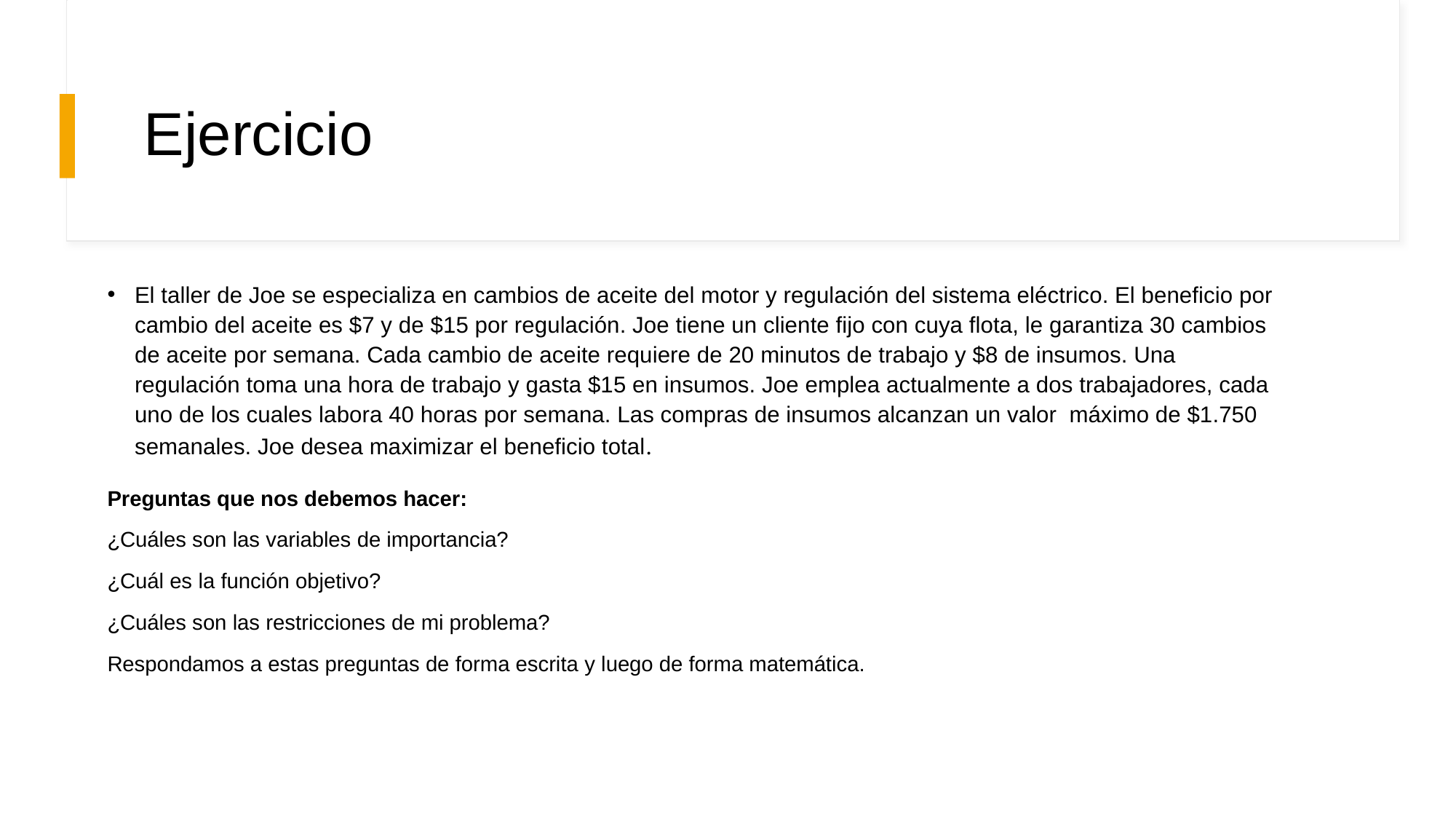

# Ejercicio
El taller de Joe se especializa en cambios de aceite del motor y regulación del sistema eléctrico. El beneficio por cambio del aceite es $7 y de $15 por regulación. Joe tiene un cliente fijo con cuya flota, le garantiza 30 cambios de aceite por semana. Cada cambio de aceite requiere de 20 minutos de trabajo y $8 de insumos. Una regulación toma una hora de trabajo y gasta $15 en insumos. Joe emplea actualmente a dos trabajadores, cada uno de los cuales labora 40 horas por semana. Las compras de insumos alcanzan un valor  máximo de $1.750 semanales. Joe desea maximizar el beneficio total.
Preguntas que nos debemos hacer:
¿Cuáles son las variables de importancia?
¿Cuál es la función objetivo?
¿Cuáles son las restricciones de mi problema?
Respondamos a estas preguntas de forma escrita y luego de forma matemática.